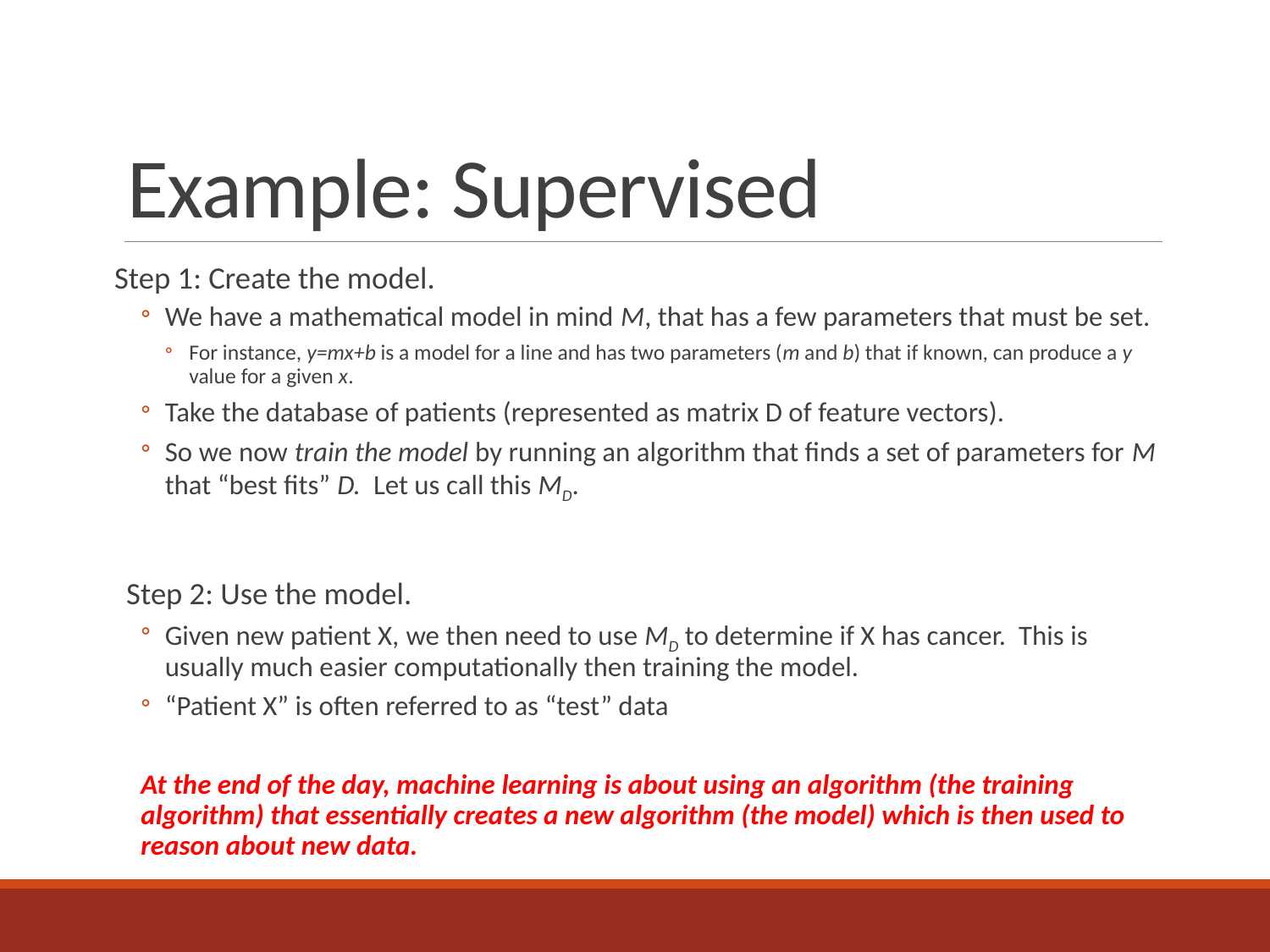

# Example: Supervised
Step 1: Create the model.
We have a mathematical model in mind M, that has a few parameters that must be set.
For instance, y=mx+b is a model for a line and has two parameters (m and b) that if known, can produce a y value for a given x.
Take the database of patients (represented as matrix D of feature vectors).
So we now train the model by running an algorithm that finds a set of parameters for M that “best fits” D.  Let us call this MD.

Step 2: Use the model.
Given new patient X, we then need to use MD to determine if X has cancer.  This is usually much easier computationally then training the model.
“Patient X” is often referred to as “test” data

At the end of the day, machine learning is about using an algorithm (the training algorithm) that essentially creates a new algorithm (the model) which is then used to reason about new data.